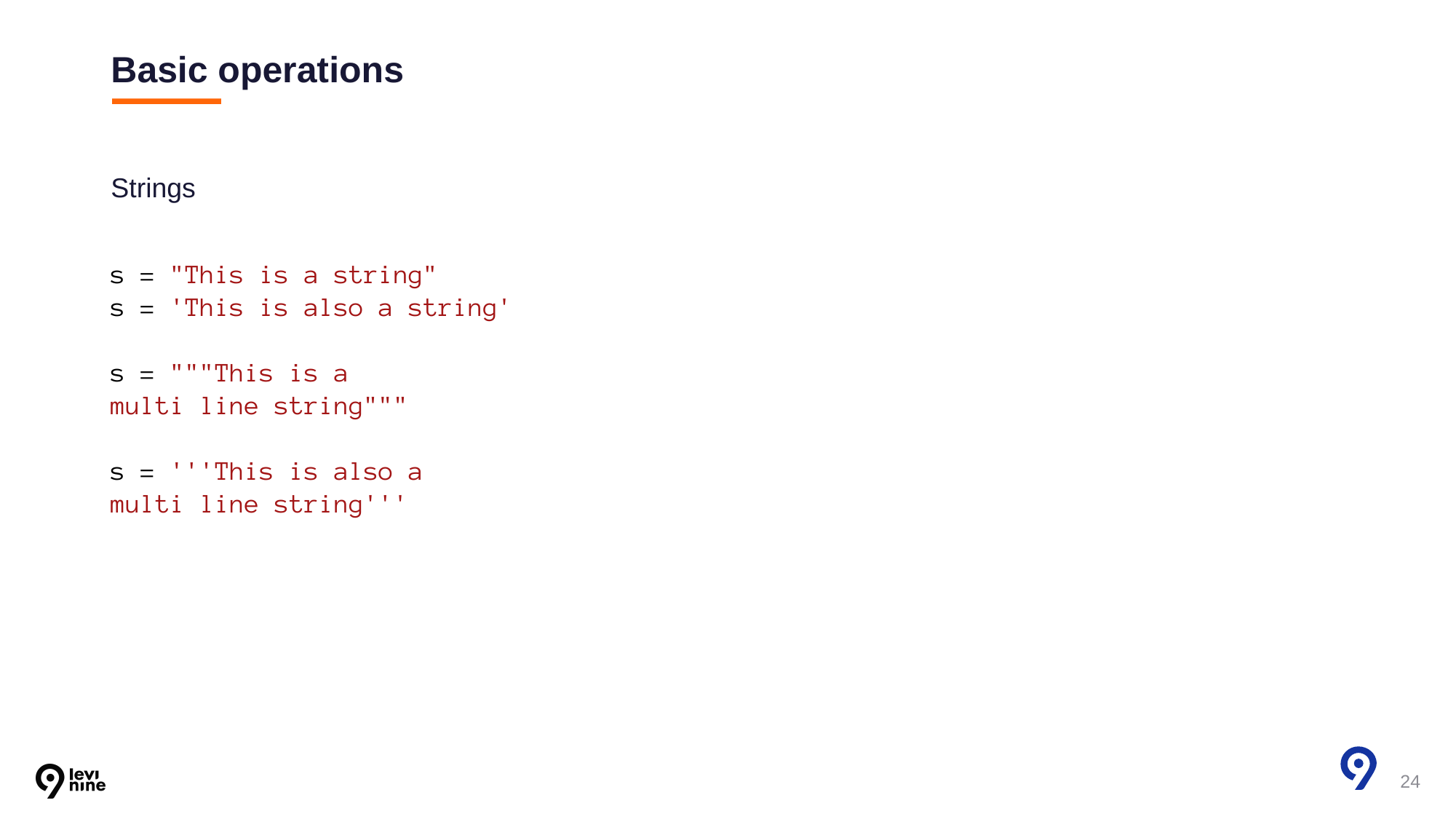

# Basic operations
Strings

s = "This is a string"
s = 'This is also a string'
s = """This is a
multi line string"""
s = '''This is also a
multi line string'''

24